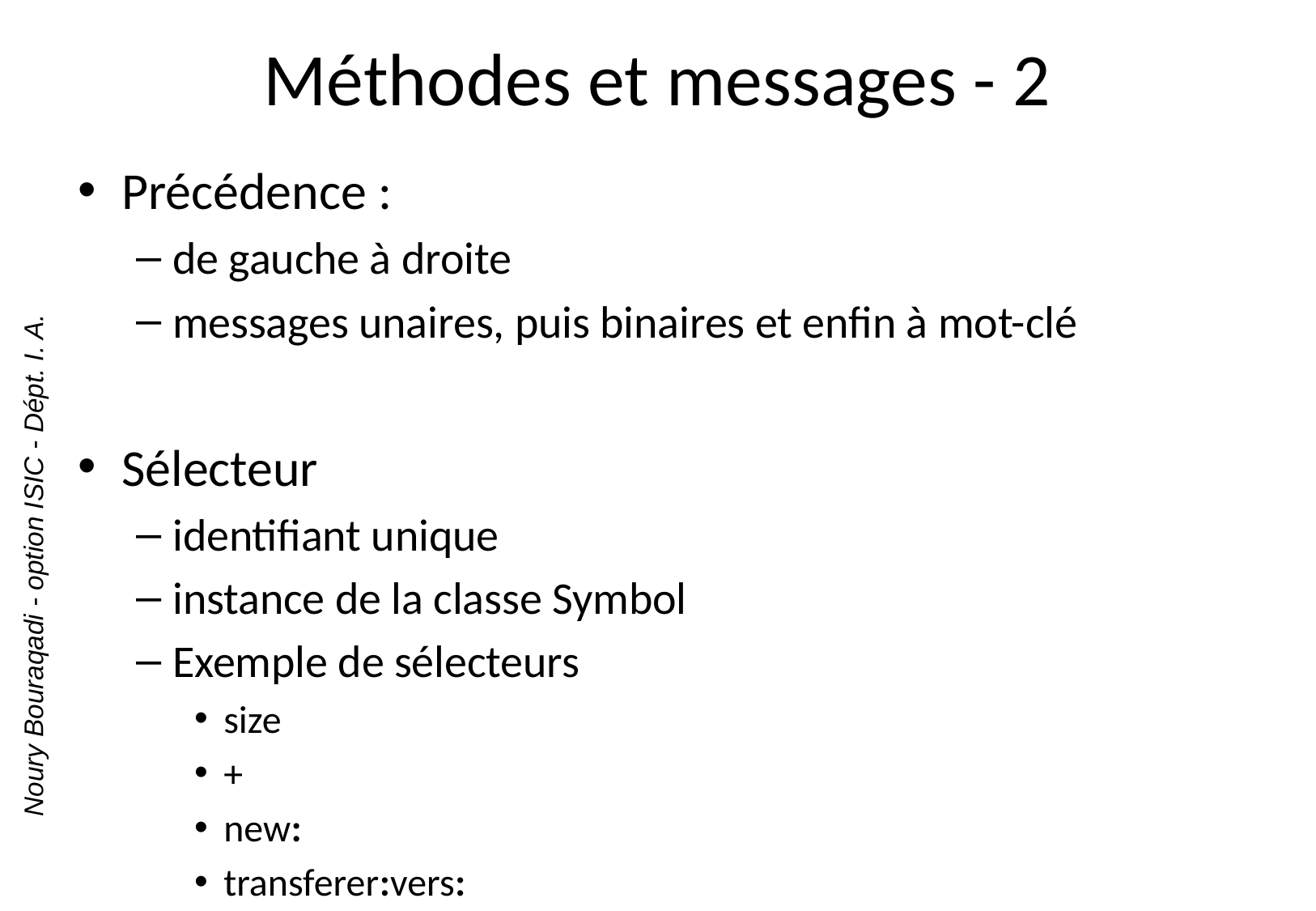

# Méthodes et messages - 2
Précédence :
de gauche à droite
messages unaires, puis binaires et enfin à mot-clé

Sélecteur
identifiant unique
instance de la classe Symbol
Exemple de sélecteurs
size
+
new:
transferer:vers: